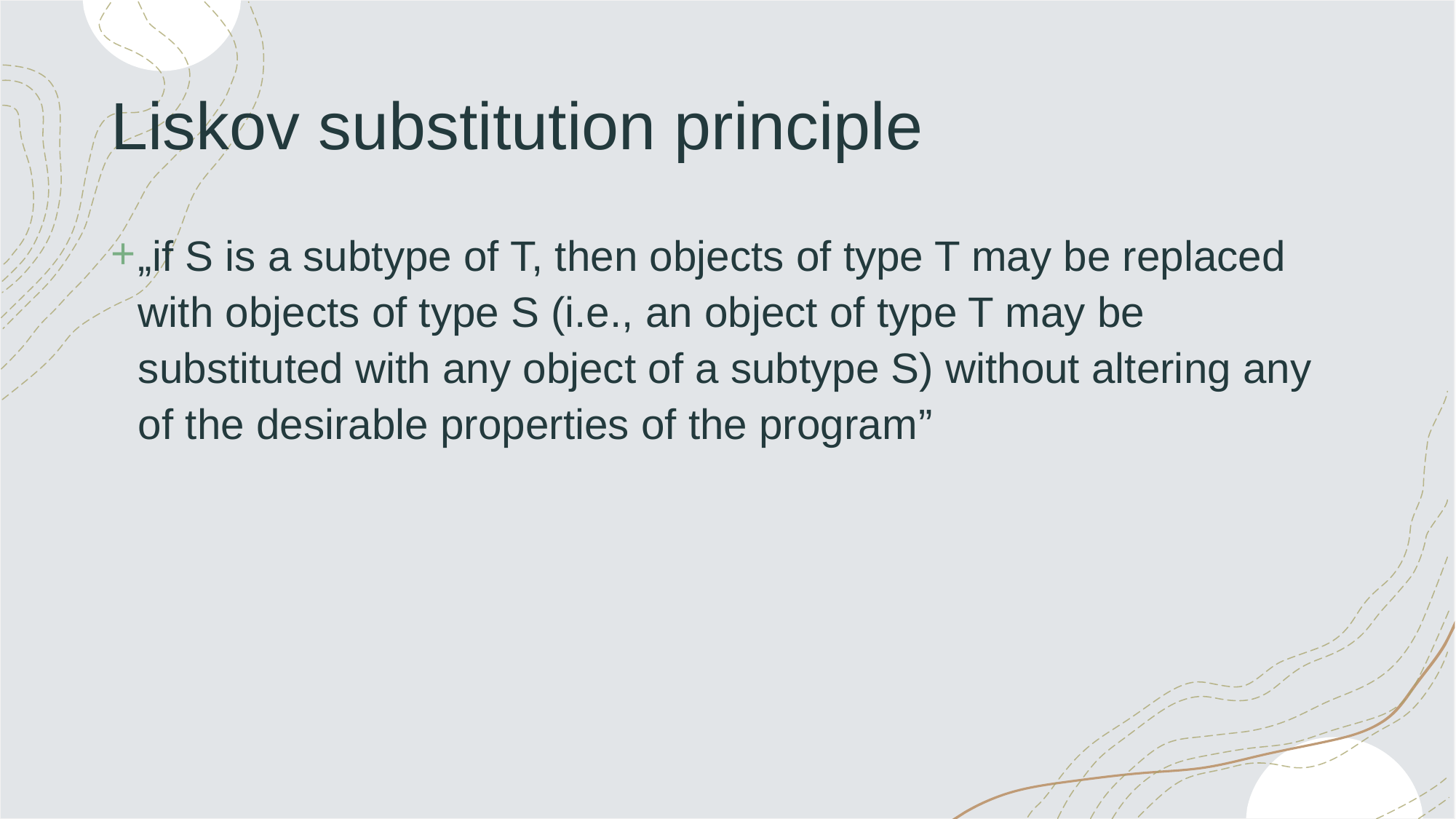

# Liskov substitution principle
„if S is a subtype of T, then objects of type T may be replaced with objects of type S (i.e., an object of type T may be substituted with any object of a subtype S) without altering any of the desirable properties of the program”